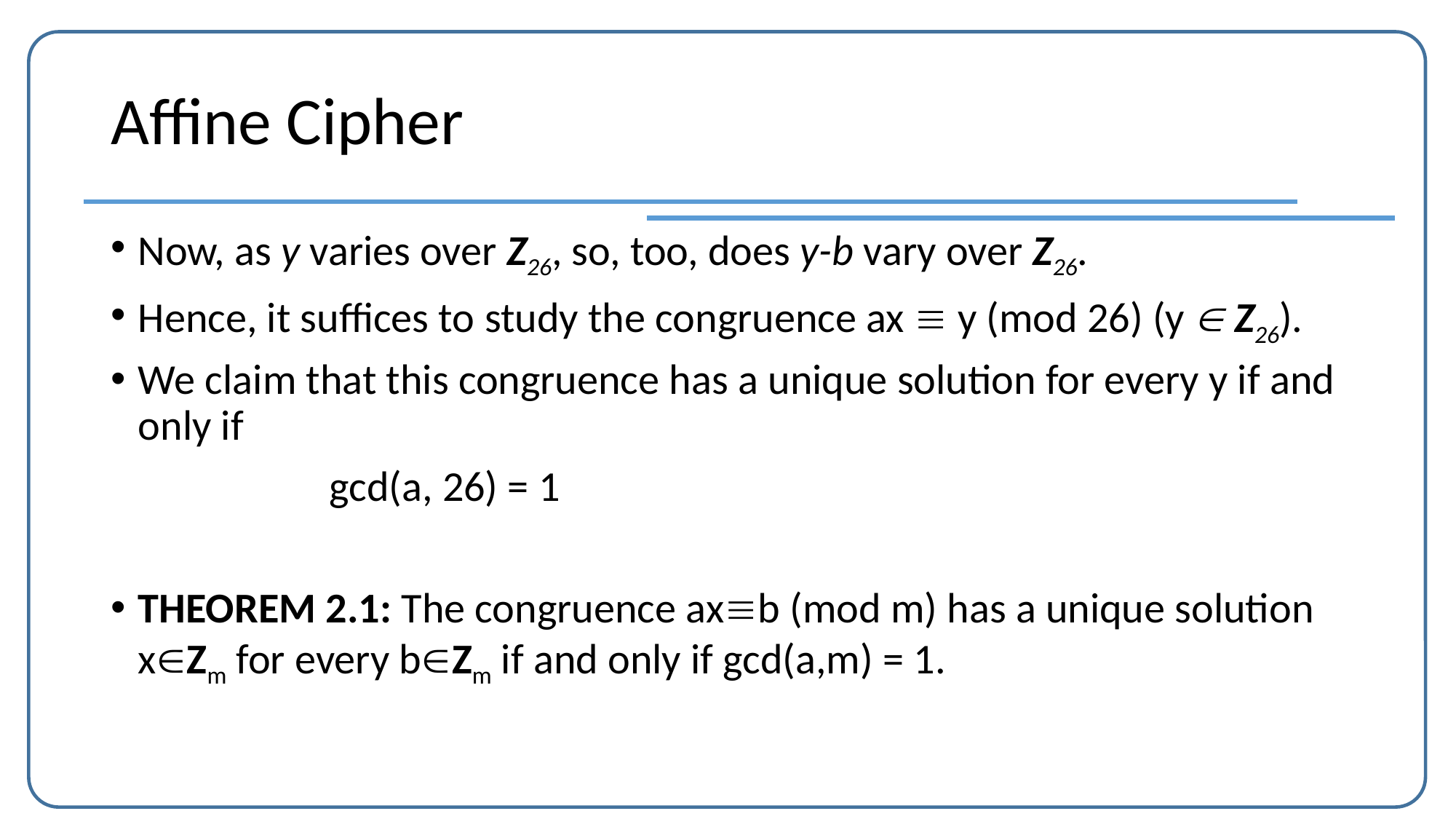

# Affine Cipher
Now, as y varies over Z26, so, too, does y-b vary over Z26.
Hence, it suffices to study the congruence ax ≡ y (mod 26) (y ∈ Z26).
We claim that this congruence has a unique solution for every y if and only if
		gcd(a, 26) = 1

THEOREM 2.1: The congruence ax≡b (mod m) has a unique solution x∈Zm for every b∈Zm if and only if gcd(a,m) = 1.